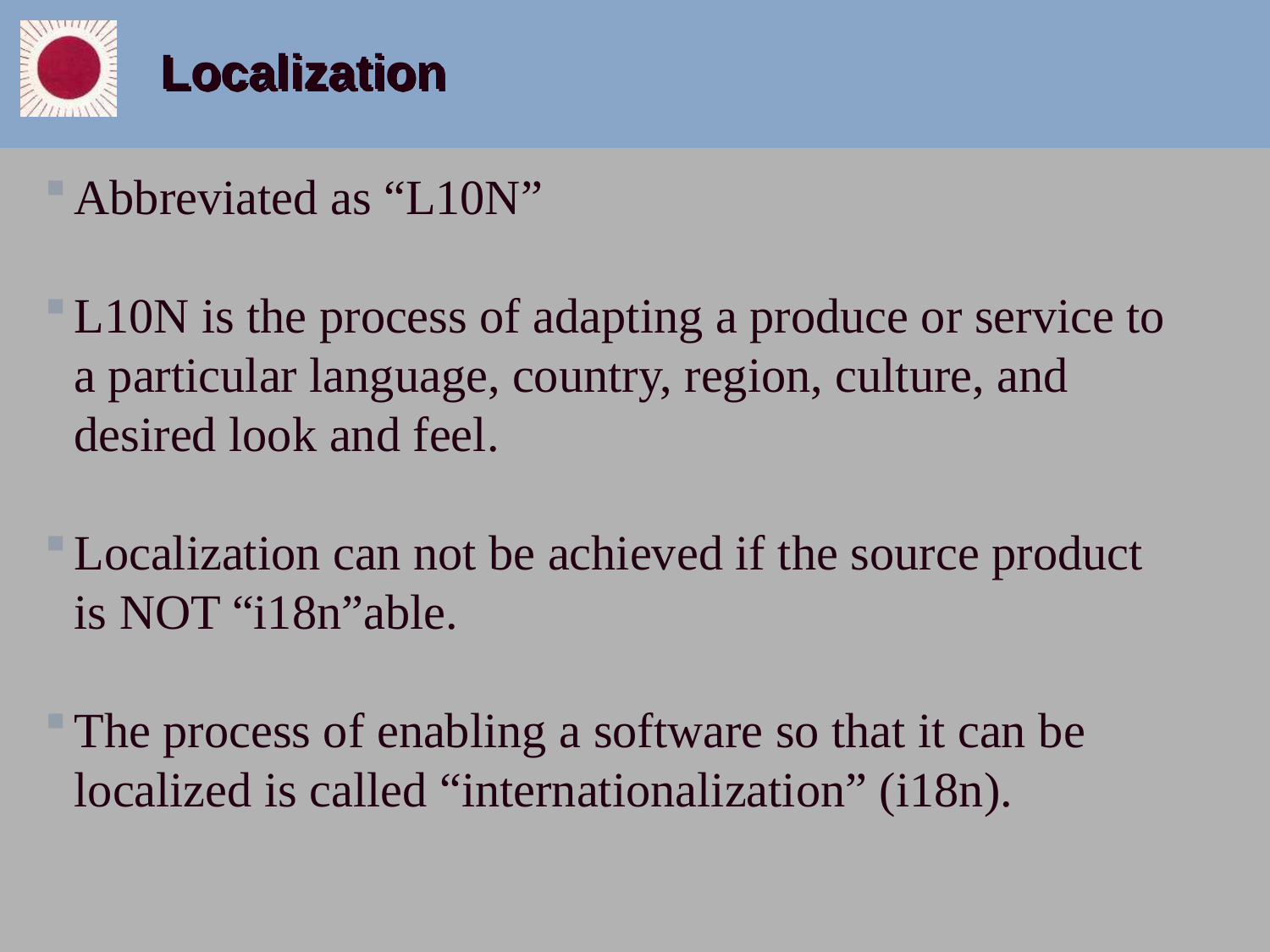

# Localization
Abbreviated as “L10N”

L10N is the process of adapting a produce or service to a particular language, country, region, culture, and desired look and feel.

Localization can not be achieved if the source product is NOT “i18n”able.

The process of enabling a software so that it can be localized is called “internationalization” (i18n).